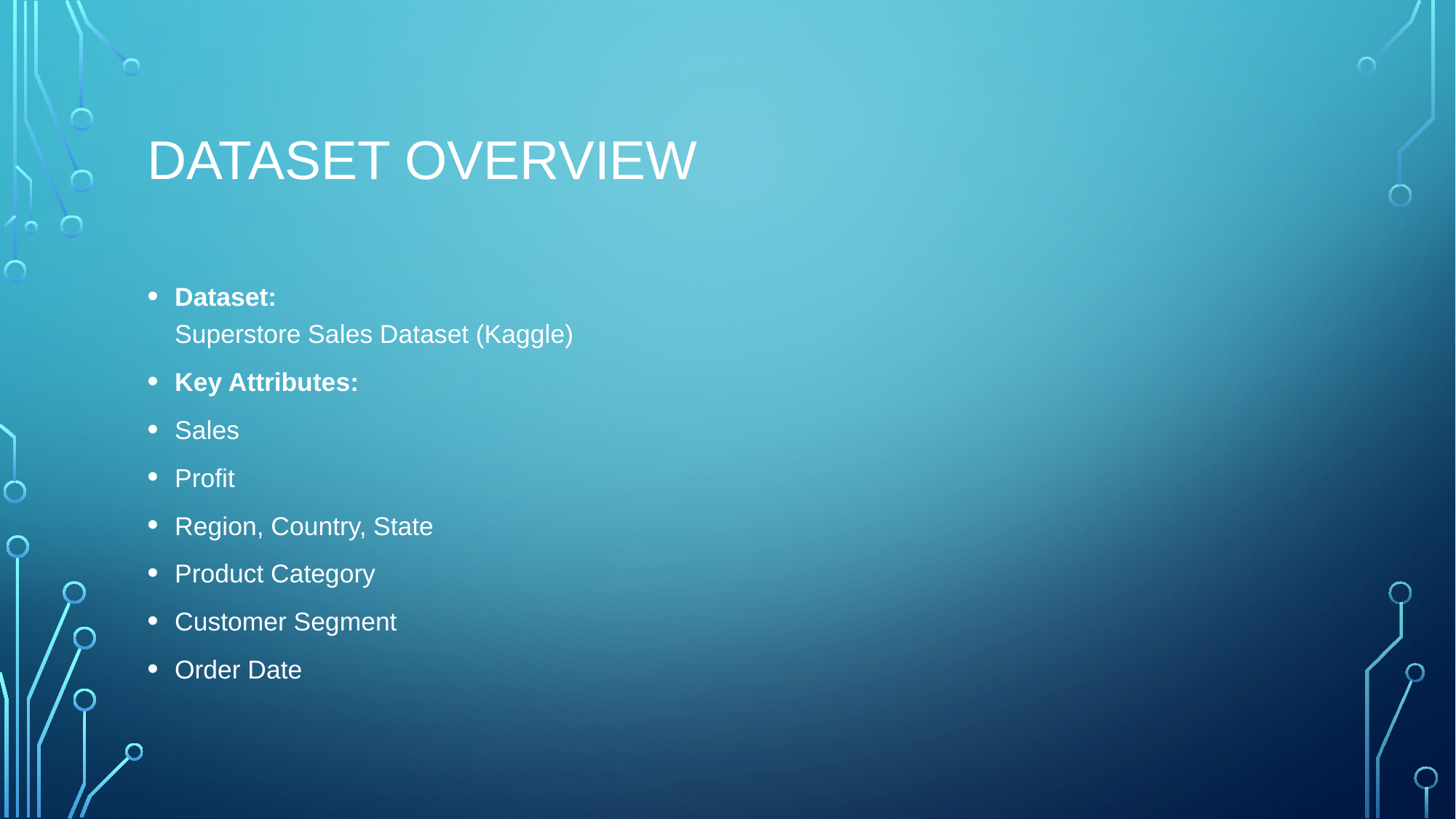

# Dataset Overview
Dataset:
Superstore Sales Dataset (Kaggle)
Key Attributes:
Sales
Profit
Region, Country, State
Product Category
Customer Segment
Order Date